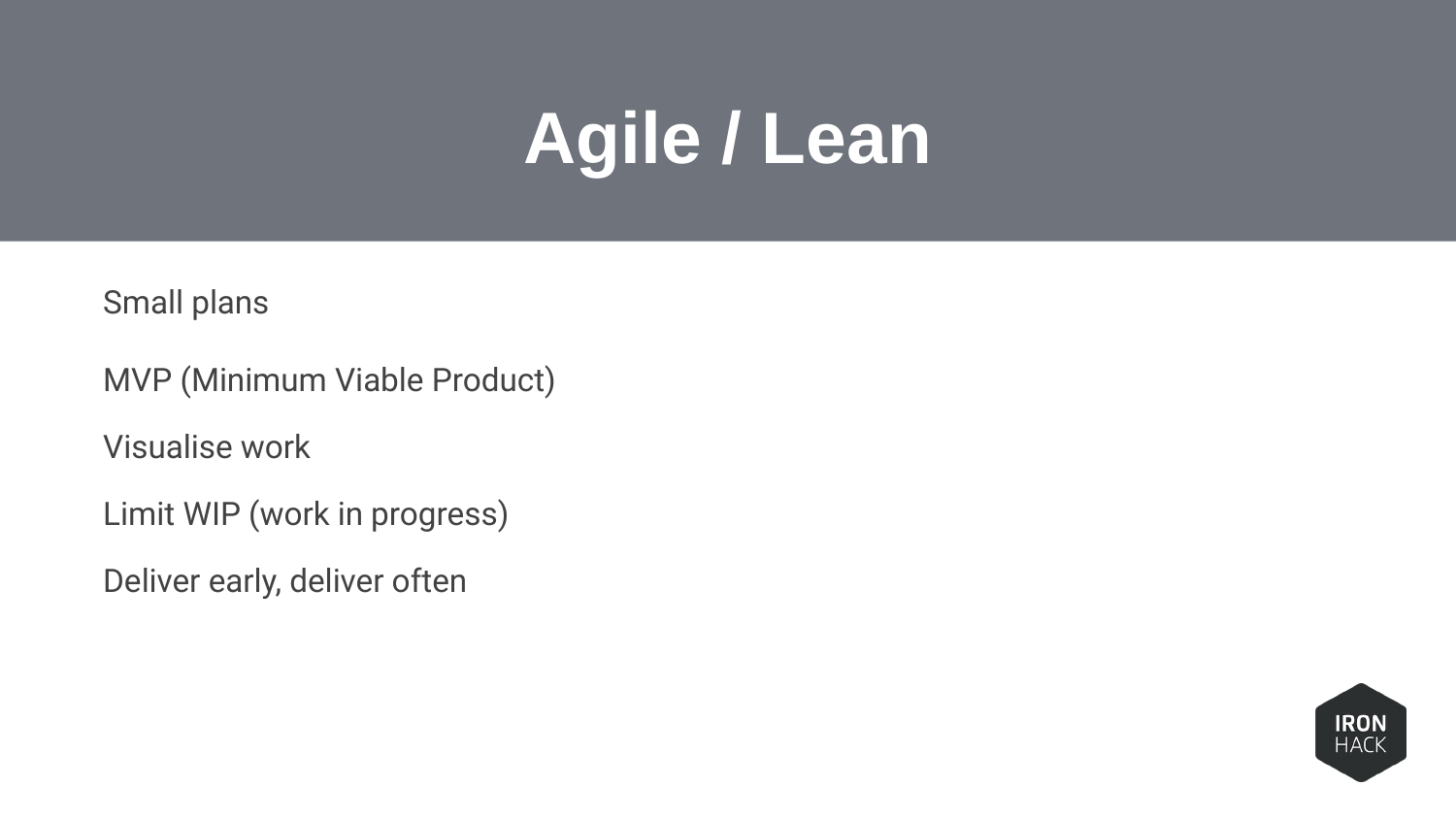

# Agile / Lean
Small plans

MVP (Minimum Viable Product)
Visualise work
Limit WIP (work in progress)
Deliver early, deliver often